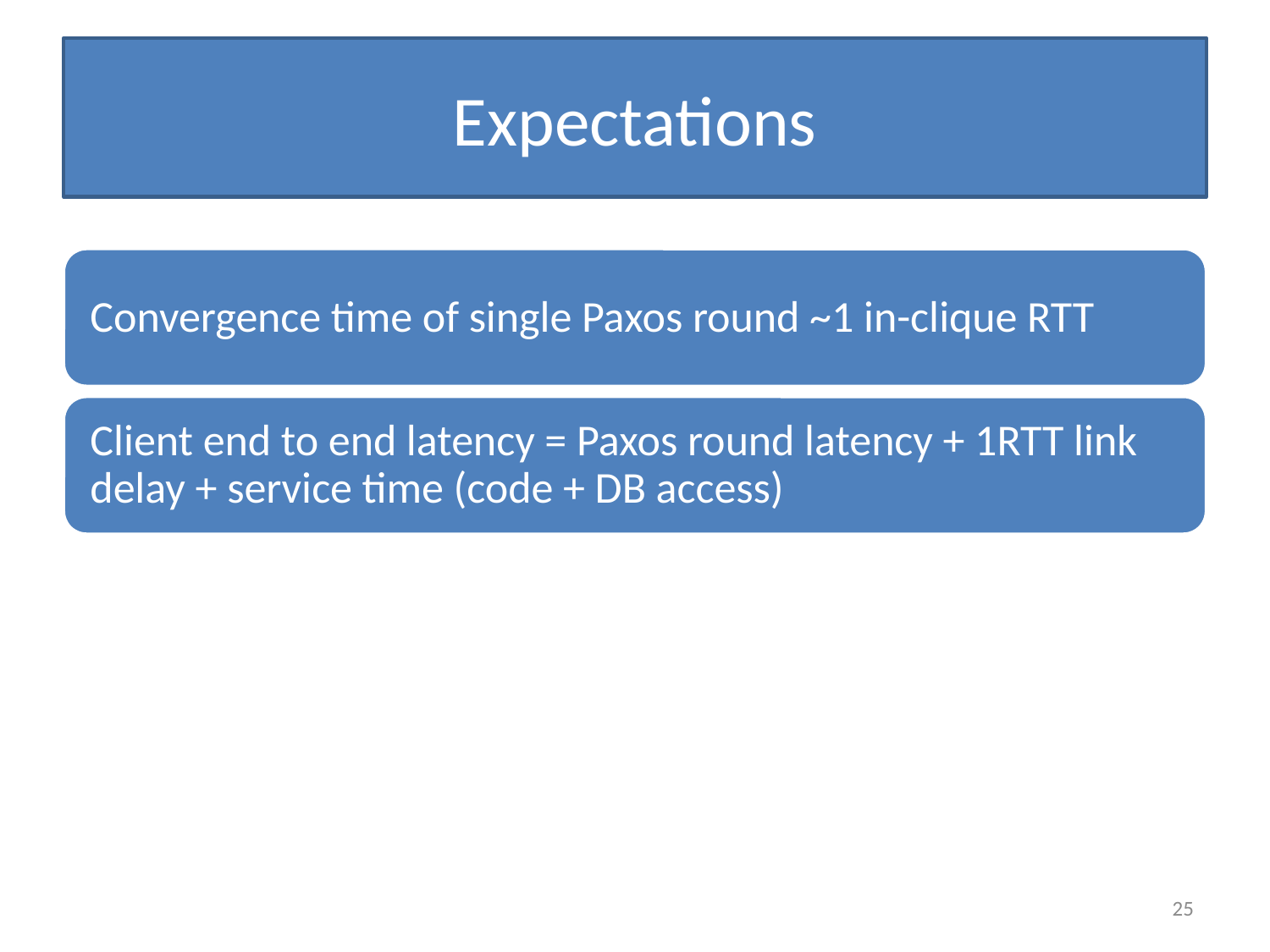

# Expectations
Convergence time of single Paxos round ~1 in-clique RTT
Client end to end latency = Paxos round latency + 1RTT link delay + service time (code + DB access)
25